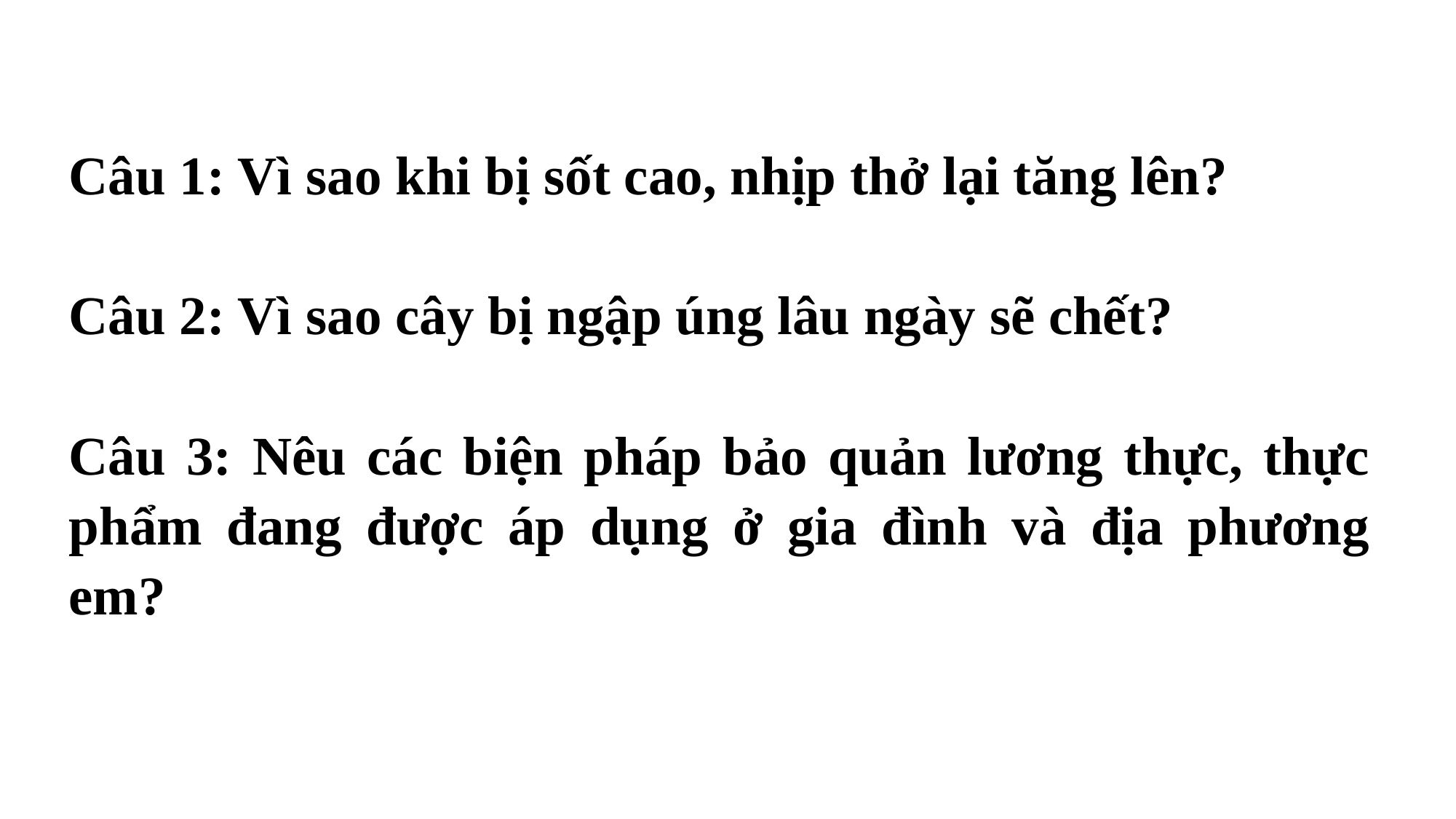

Câu 1: Vì sao khi bị sốt cao, nhịp thở lại tăng lên?

Câu 2: Vì sao cây bị ngập úng lâu ngày sẽ chết?

Câu 3: Nêu các biện pháp bảo quản lương thực, thực phẩm đang được áp dụng ở gia đình và địa phương em?